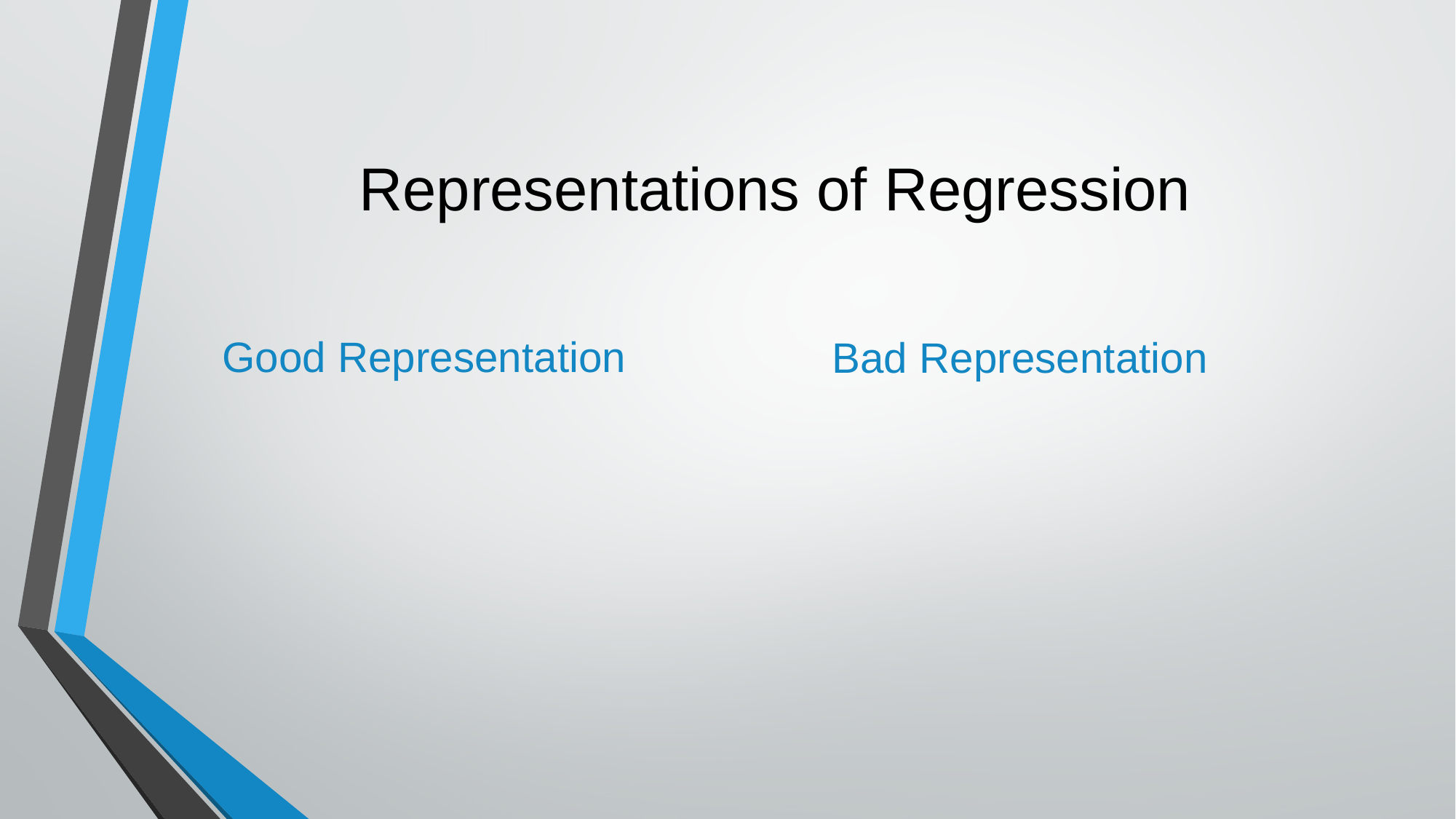

# Representations of Regression
Good Representation
Bad Representation